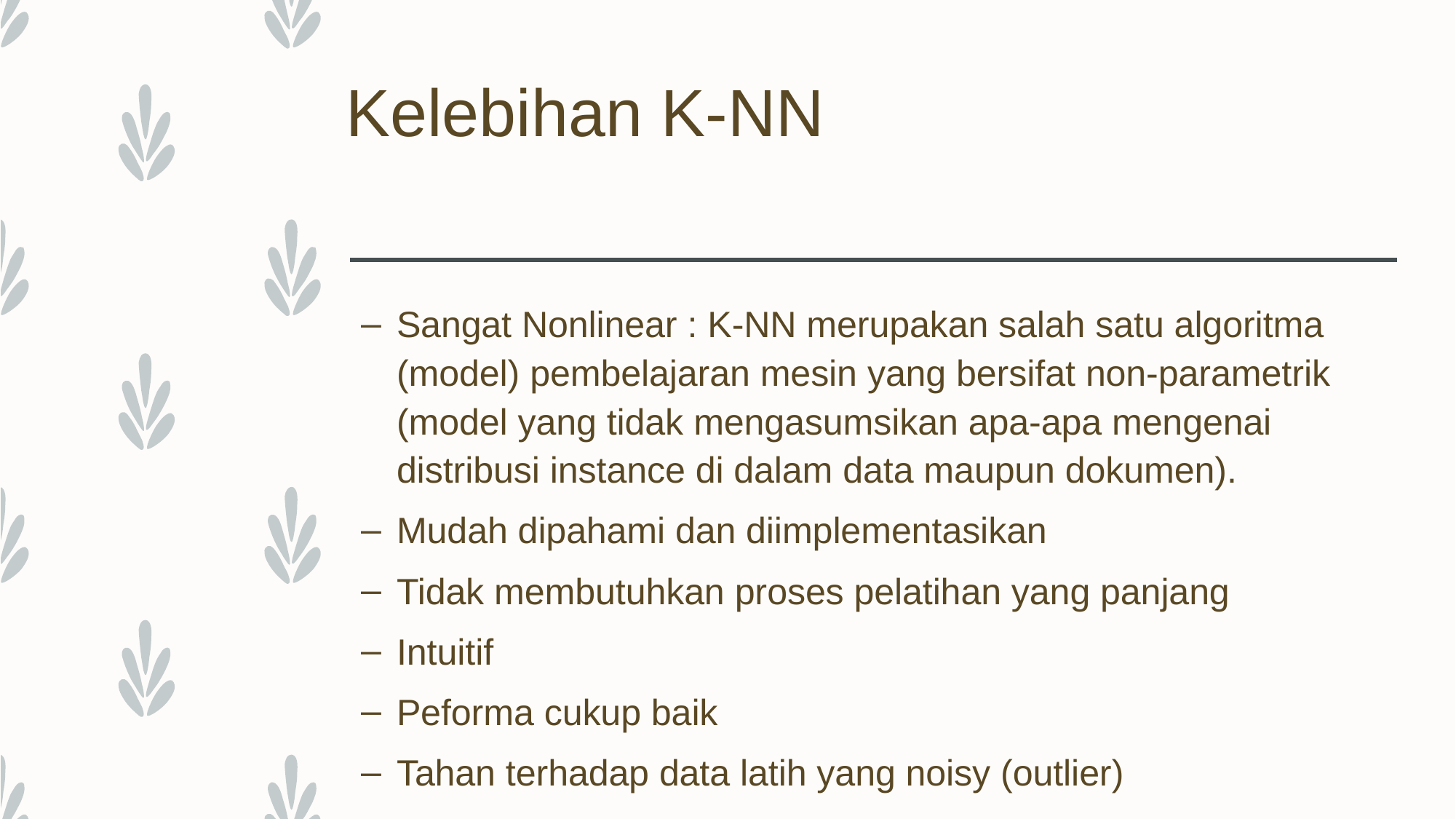

# Kelebihan K-NN
Sangat Nonlinear : K-NN merupakan salah satu algoritma (model) pembelajaran mesin yang bersifat non-parametrik (model yang tidak mengasumsikan apa-apa mengenai distribusi instance di dalam data maupun dokumen).
Mudah dipahami dan diimplementasikan
Tidak membutuhkan proses pelatihan yang panjang
Intuitif
Peforma cukup baik
Tahan terhadap data latih yang noisy (outlier)